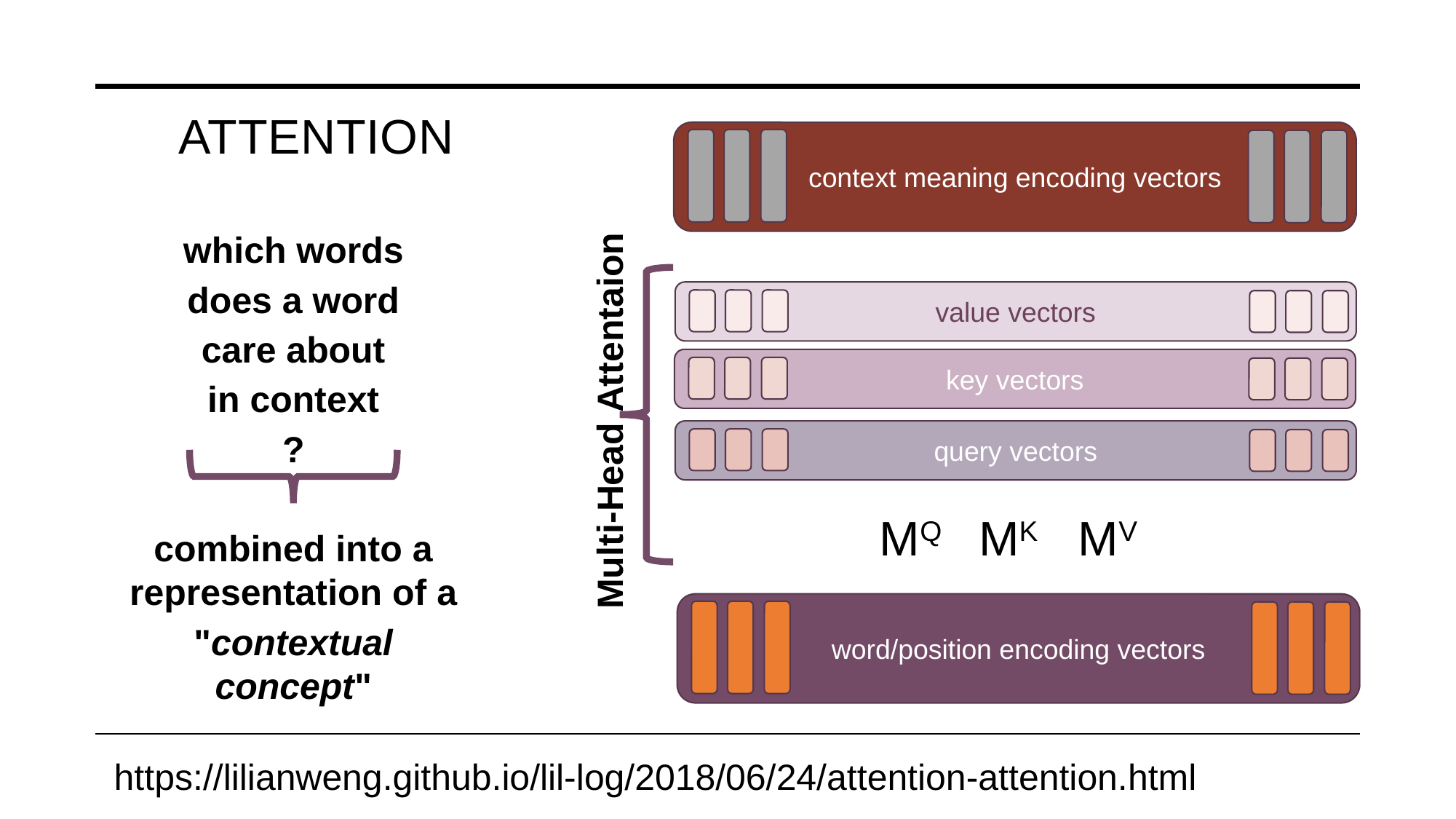

# attention
context meaning encoding vectors

which words
does a word
care about
in context
?

combined into a representation of a
"contextual concept"

value vectors

key vectors

Multi-Head Attentaion
query vectors

MQ    MK   MV
word/position encoding vectors

https://lilianweng.github.io/lil-log/2018/06/24/attention-attention.html